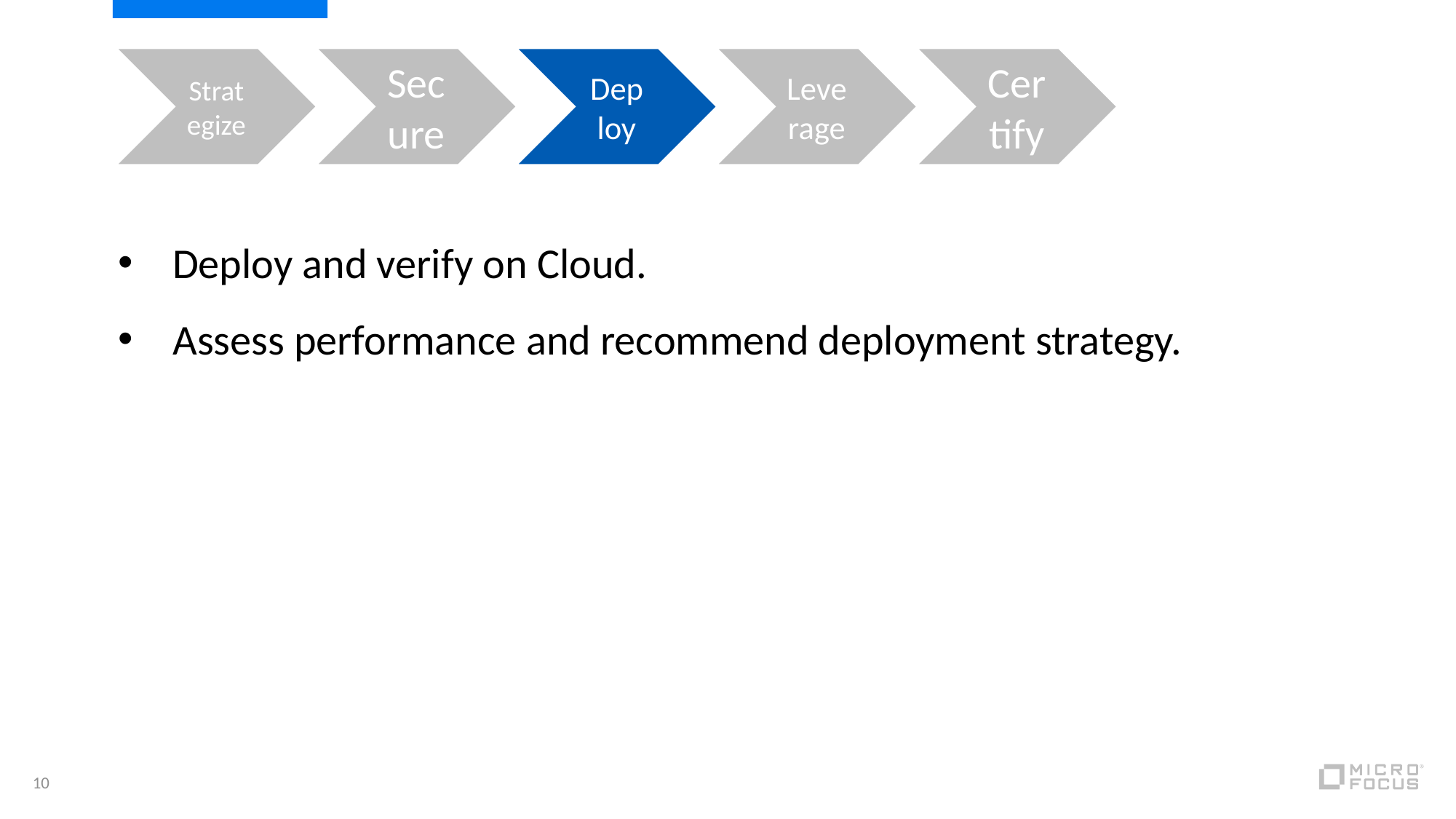

Strategize
Secure
Deploy
Certify
Leverage
Deploy and verify on Cloud.
Assess performance and recommend deployment strategy.
10